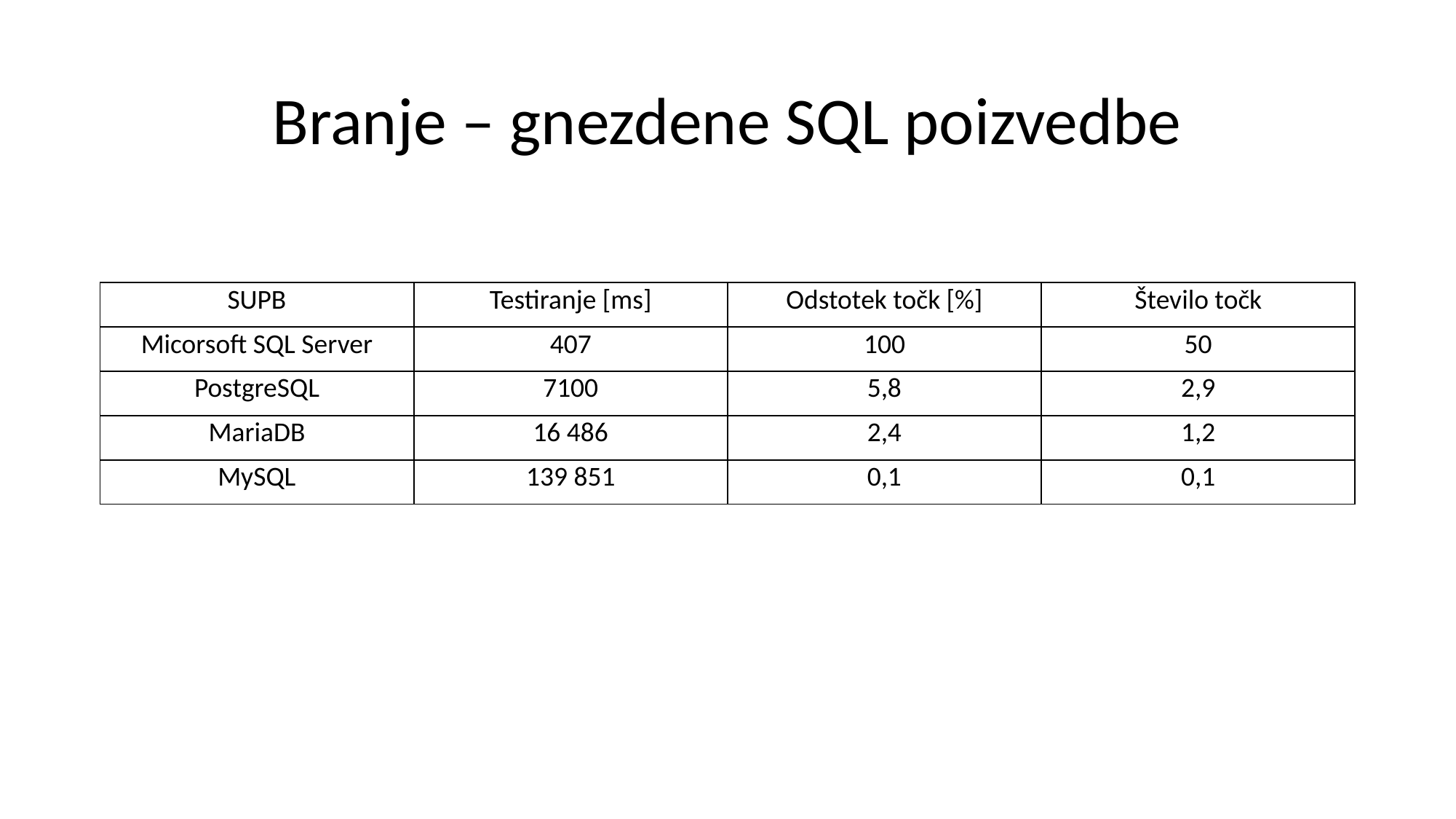

# Branje – gnezdene SQL poizvedbe
| SUPB | Testiranje [ms] | Odstotek točk [%] | Število točk |
| --- | --- | --- | --- |
| Micorsoft SQL Server | 407 | 100 | 50 |
| PostgreSQL | 7100 | 5,8 | 2,9 |
| MariaDB | 16 486 | 2,4 | 1,2 |
| MySQL | 139 851 | 0,1 | 0,1 |